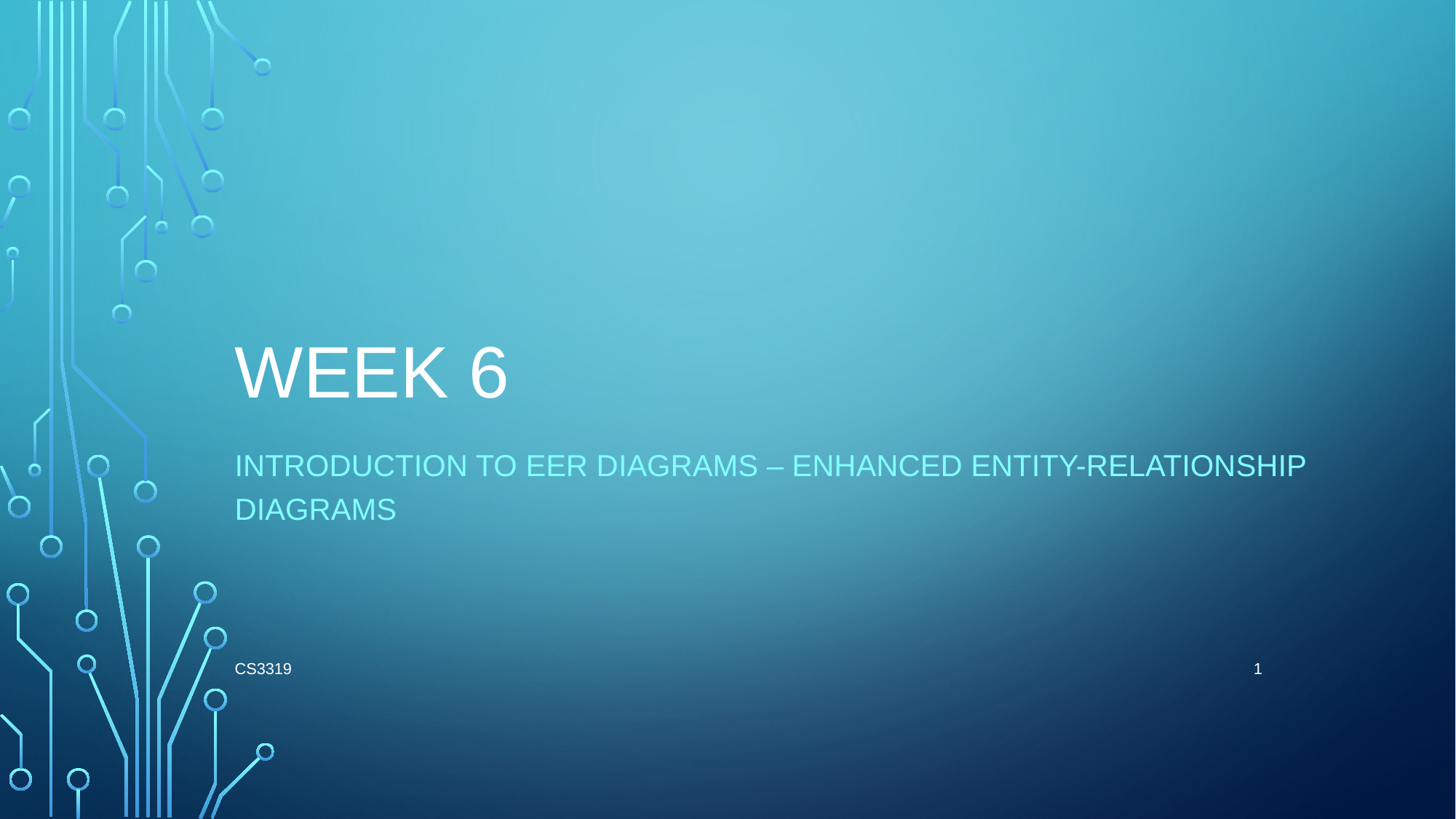

# Week 6
Introduction to EER Diagrams – Enhanced Entity-Relationship Diagrams
1
CS3319